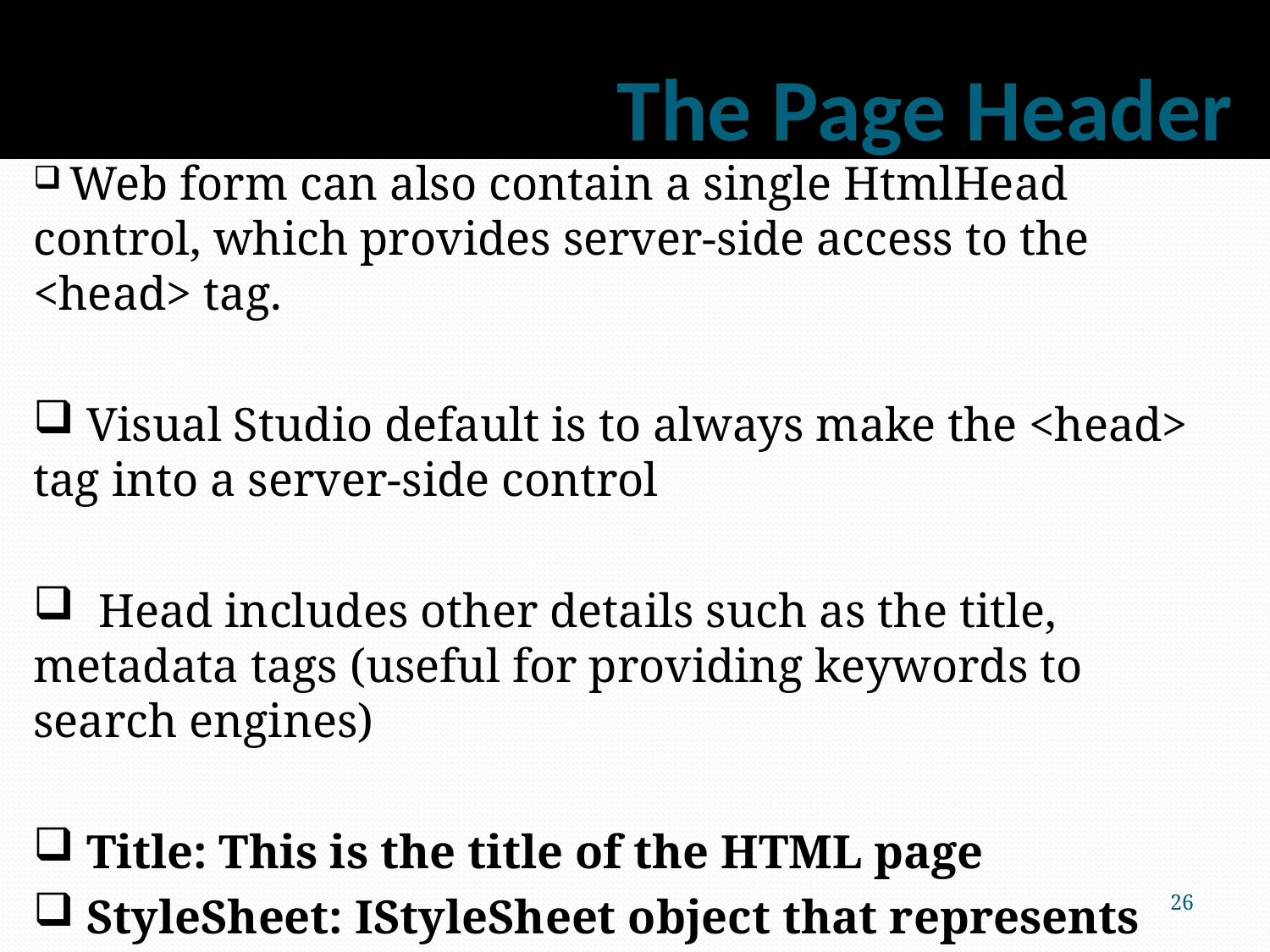

# The Page Header
 Web form can also contain a single HtmlHead control, which provides server-side access to the <head> tag.

 Visual Studio default is to always make the <head> tag into a server-side control

  Head includes other details such as the title, metadata tags (useful for providing keywords to search engines)

 Title: This is the title of the HTML page
 StyleSheet: IStyleSheet object that represents inline styles

26